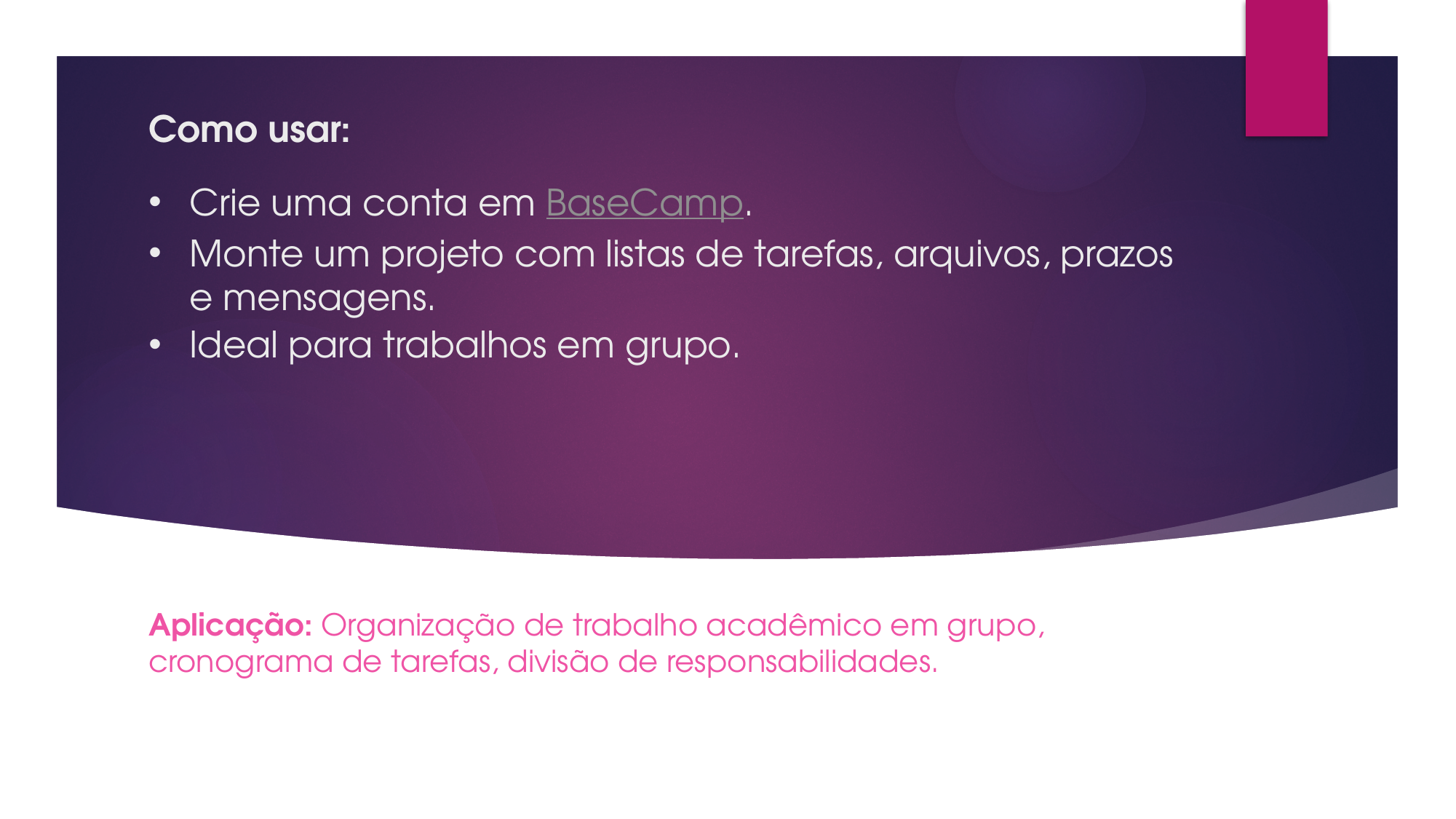

Como usar:
# Crie uma conta em BaseCamp.
Monte um projeto com listas de tarefas, arquivos, prazos e mensagens.
Ideal para trabalhos em grupo.
Aplicação: Organização de trabalho acadêmico em grupo, cronograma de tarefas, divisão de responsabilidades.